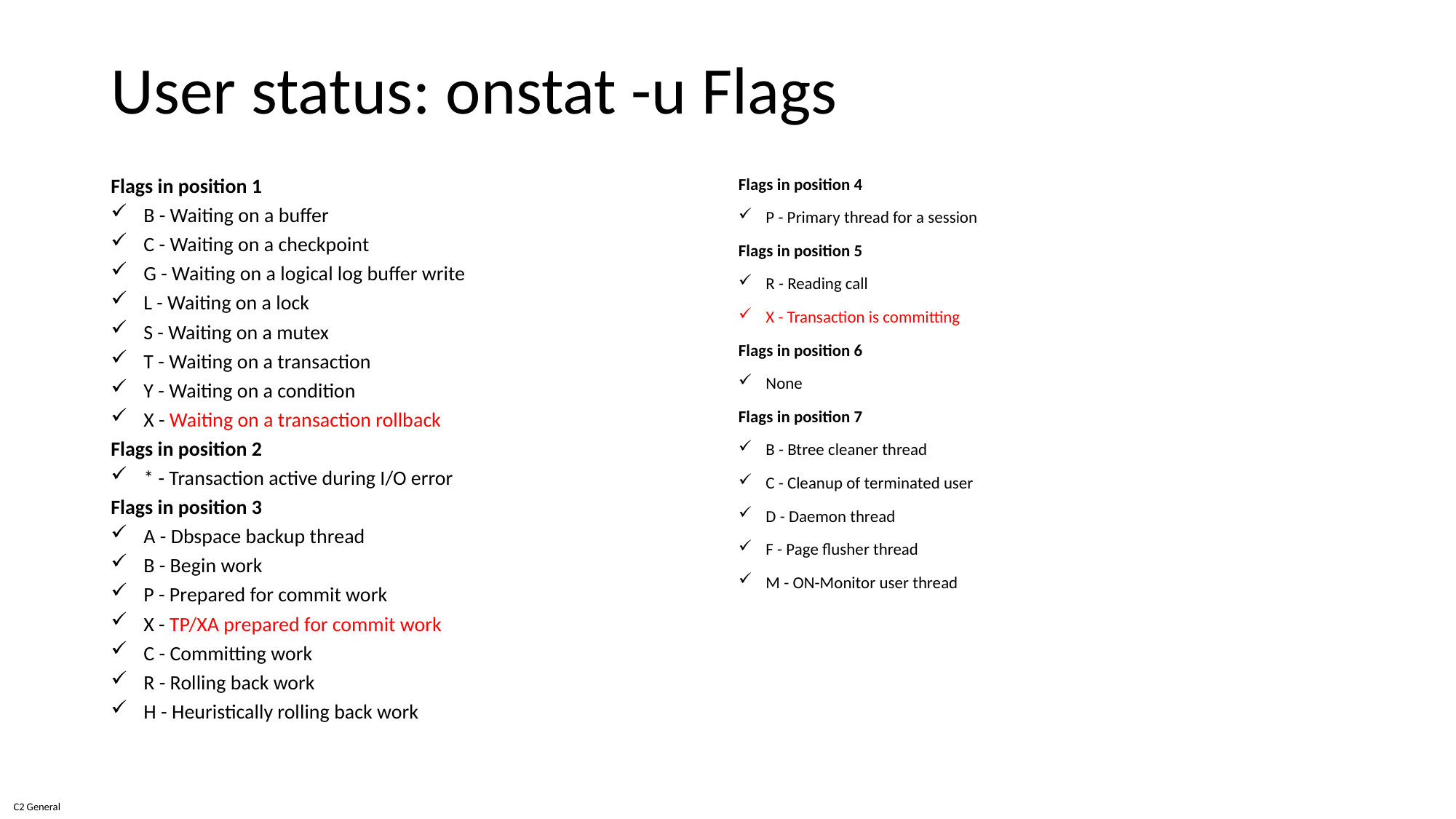

# User status: onstat -u Flags
Flags in position 1
B - Waiting on a buffer
C - Waiting on a checkpoint
G - Waiting on a logical log buffer write
L - Waiting on a lock
S - Waiting on a mutex
T - Waiting on a transaction
Y - Waiting on a condition
X - Waiting on a transaction rollback
Flags in position 2
* - Transaction active during I/O error
Flags in position 3
A - Dbspace backup thread
B - Begin work
P - Prepared for commit work
X - TP/XA prepared for commit work
C - Committing work
R - Rolling back work
H - Heuristically rolling back work
Flags in position 4
P - Primary thread for a session
Flags in position 5
R - Reading call
X - Transaction is committing
Flags in position 6
None
Flags in position 7
B - Btree cleaner thread
C - Cleanup of terminated user
D - Daemon thread
F - Page flusher thread
M - ON-Monitor user thread